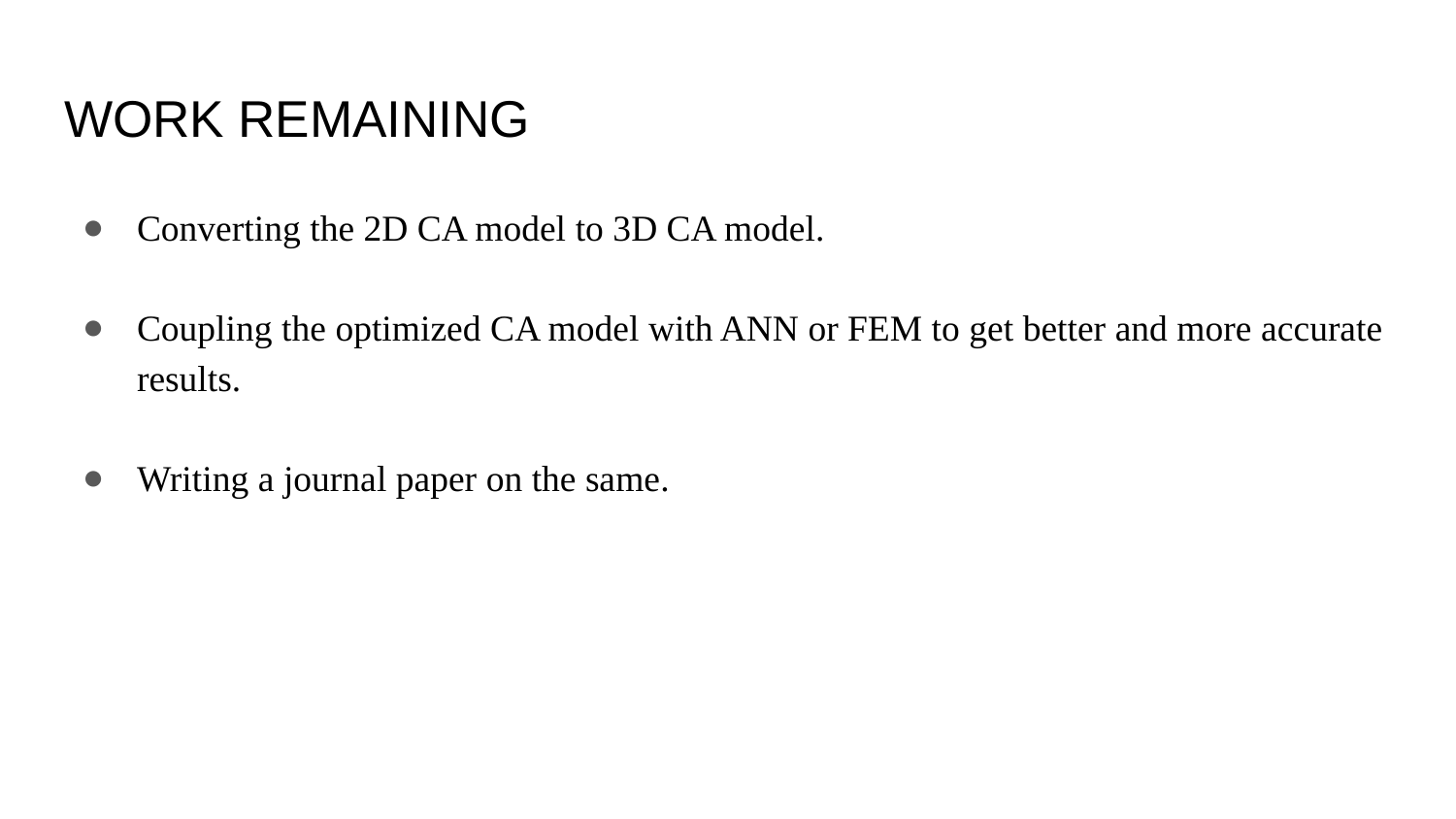

# WORK REMAINING
Converting the 2D CA model to 3D CA model.

Coupling the optimized CA model with ANN or FEM to get better and more accurate results.

Writing a journal paper on the same.